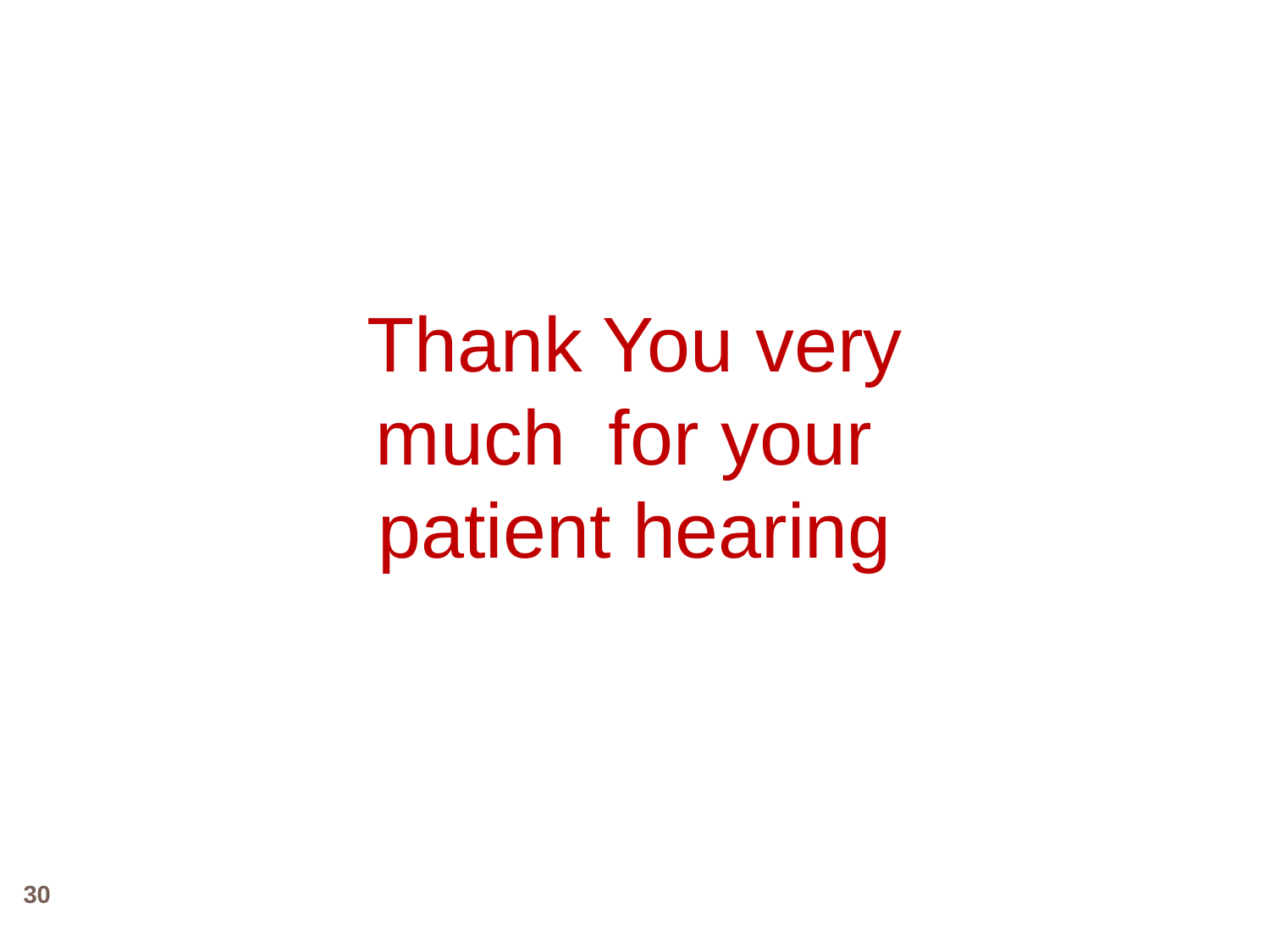

Thank You very much  for your
patient hearing
30